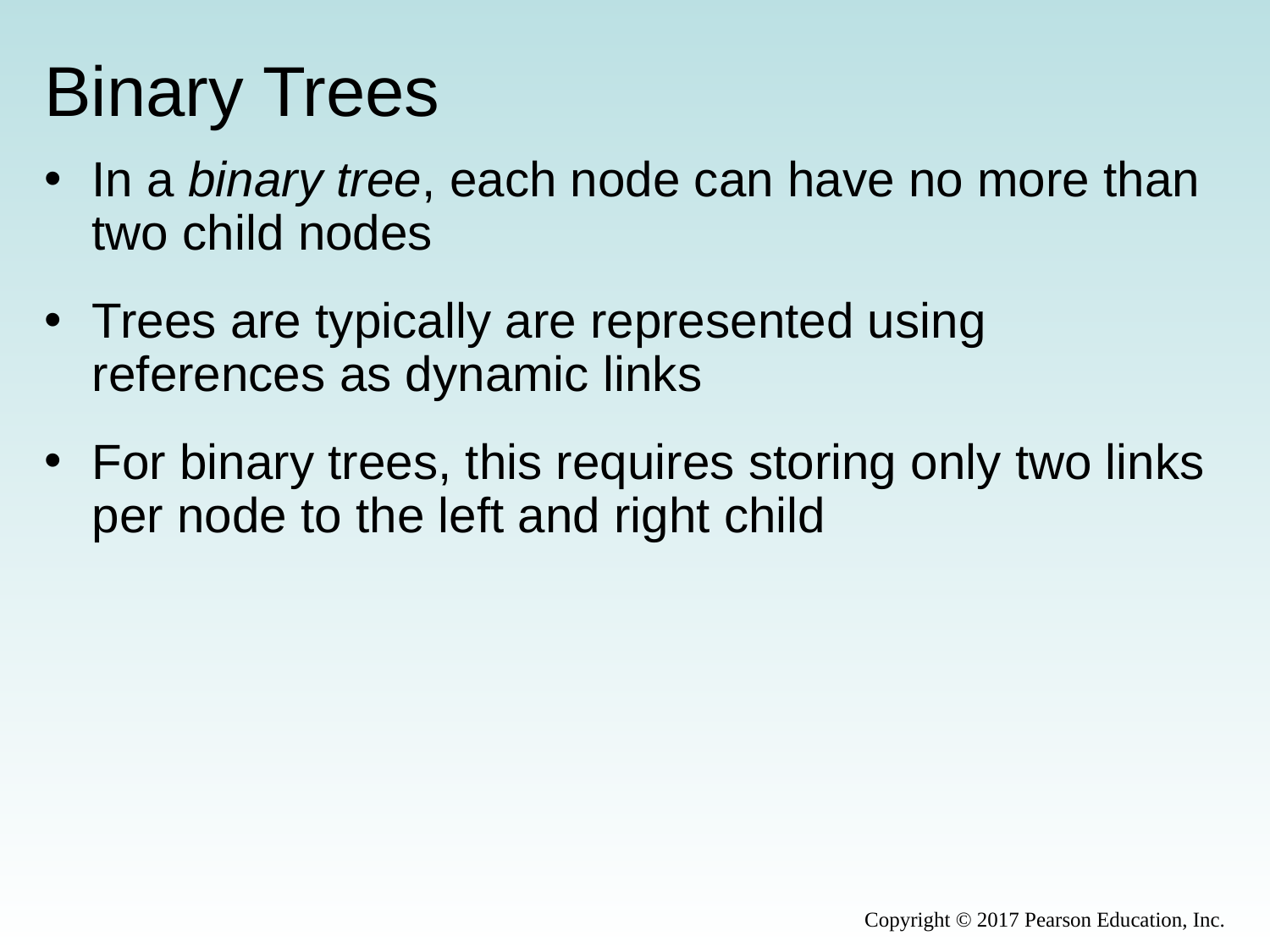

# Binary Trees
In a binary tree, each node can have no more than two child nodes
Trees are typically are represented using references as dynamic links
For binary trees, this requires storing only two links per node to the left and right child
Copyright © 2017 Pearson Education, Inc.